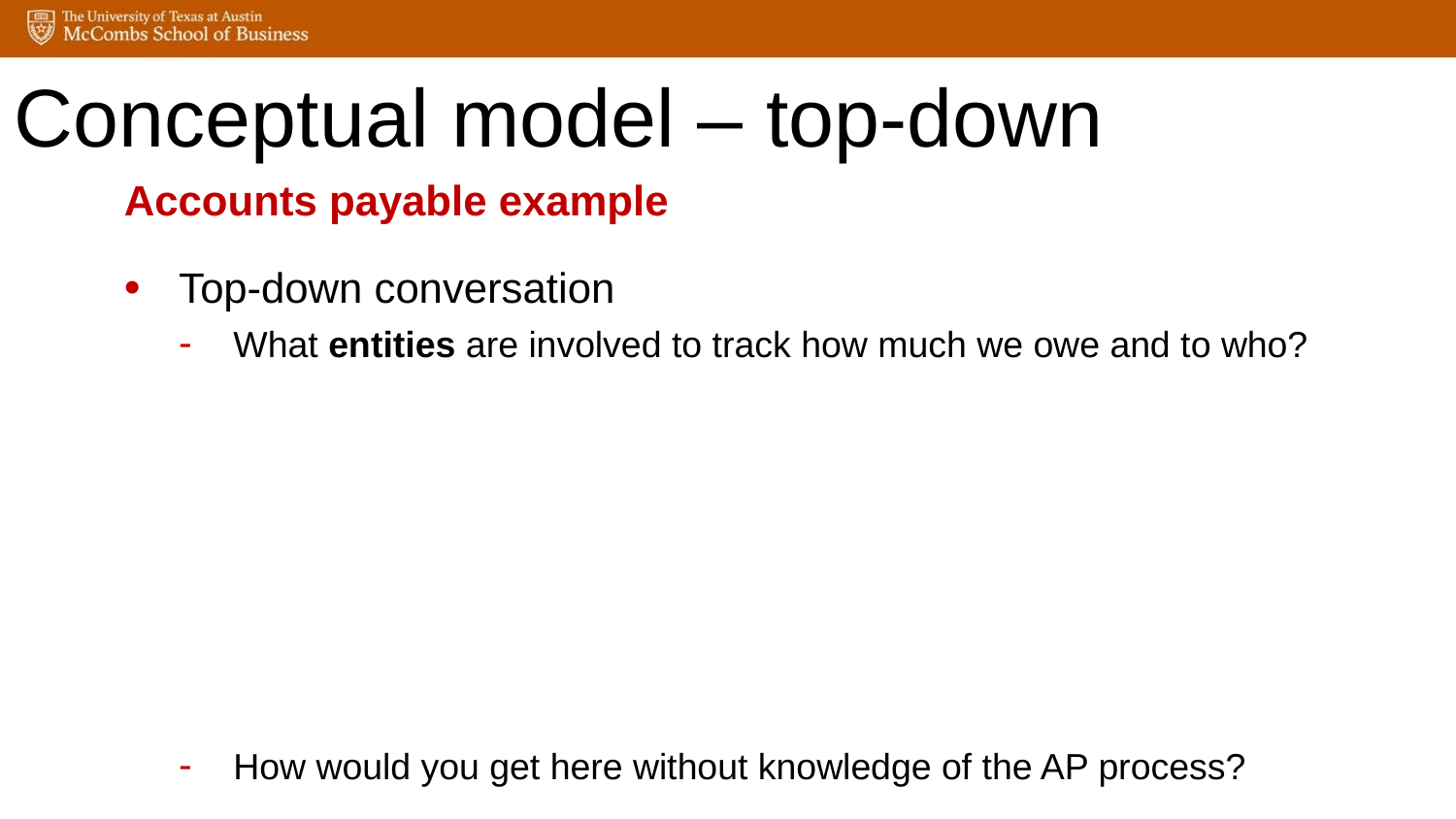

Conceptual model – top-down
Accounts payable example
Top-down conversation
What entities are involved to track how much we owe and to who?

How would you get here without knowledge of the AP process?